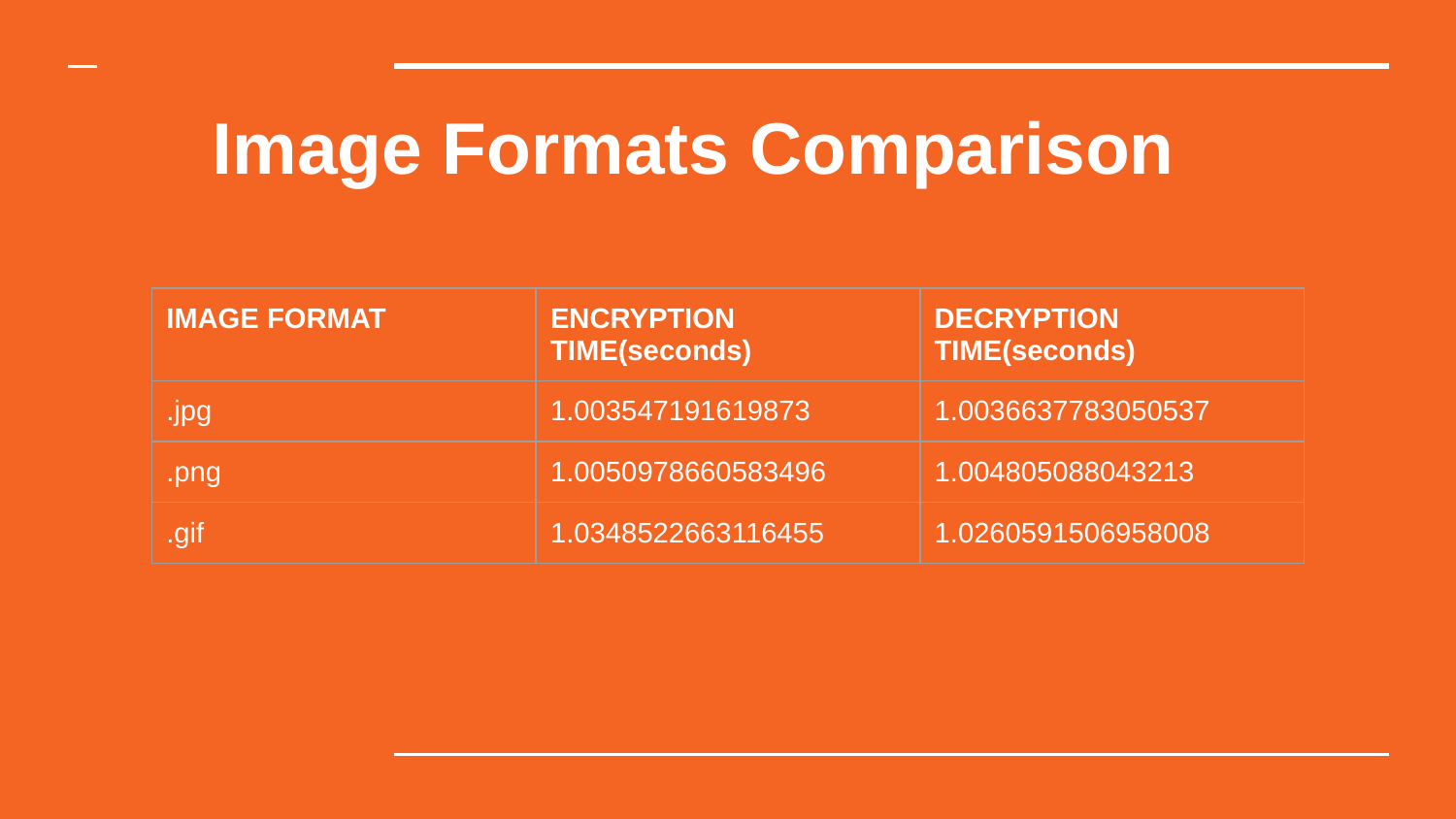

# Image Formats Comparison
| IMAGE FORMAT | ENCRYPTION TIME(seconds) | DECRYPTION TIME(seconds) |
| --- | --- | --- |
| .jpg | 1.003547191619873 | 1.0036637783050537 |
| .png | 1.0050978660583496 | 1.004805088043213 |
| .gif | 1.0348522663116455 | 1.0260591506958008 |